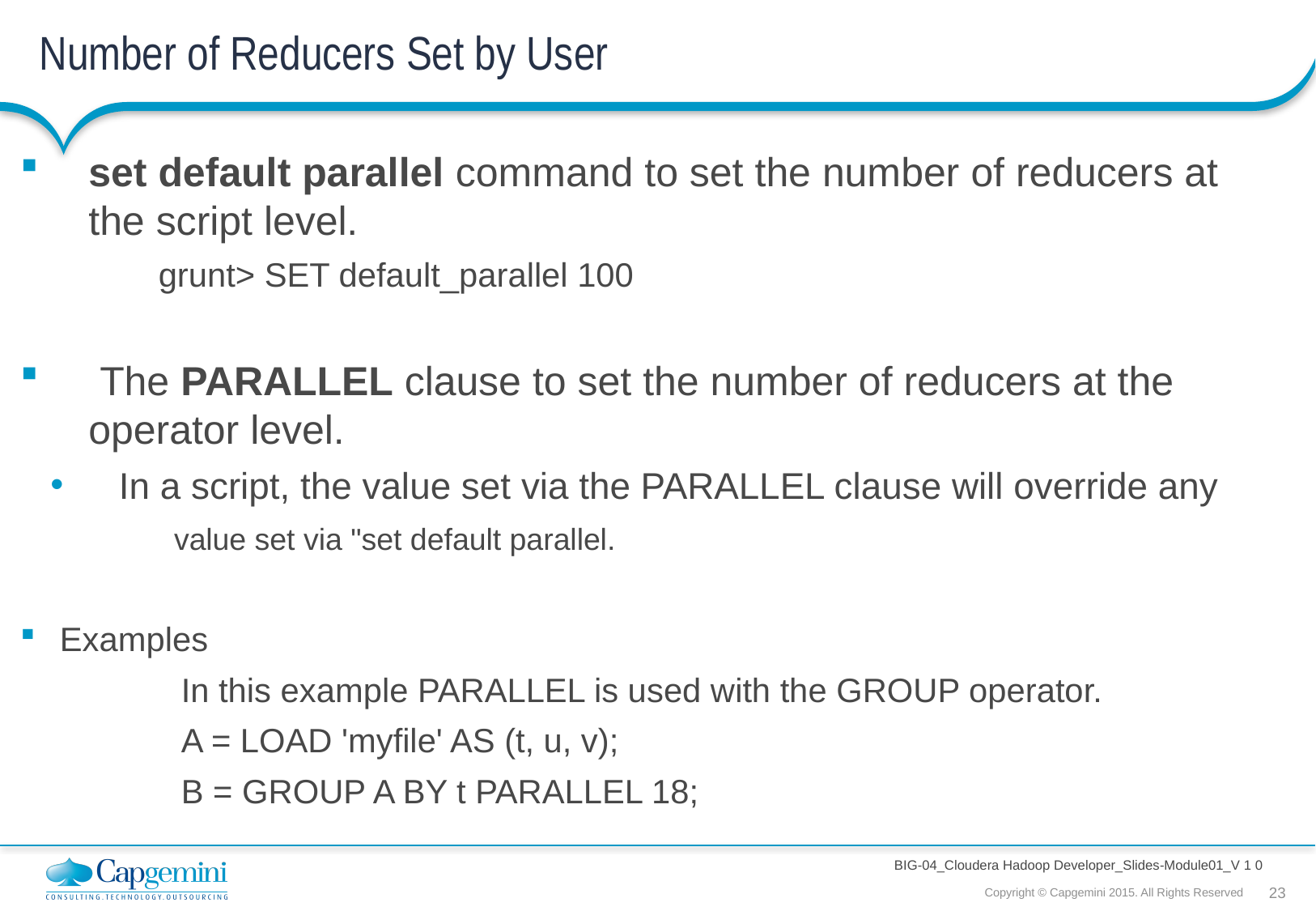

# Number of Reducers Set by User
set default parallel command to set the number of reducers at the script level.
	 grunt> SET default_parallel 100

 The PARALLEL clause to set the number of reducers at the operator level.
In a script, the value set via the PARALLEL clause will override any
          value set via "set default parallel.

 Examples
		 In this example PARALLEL is used with the GROUP operator.
		 A = LOAD 'myfile' AS (t, u, v);
		 B = GROUP A BY t PARALLEL 18;